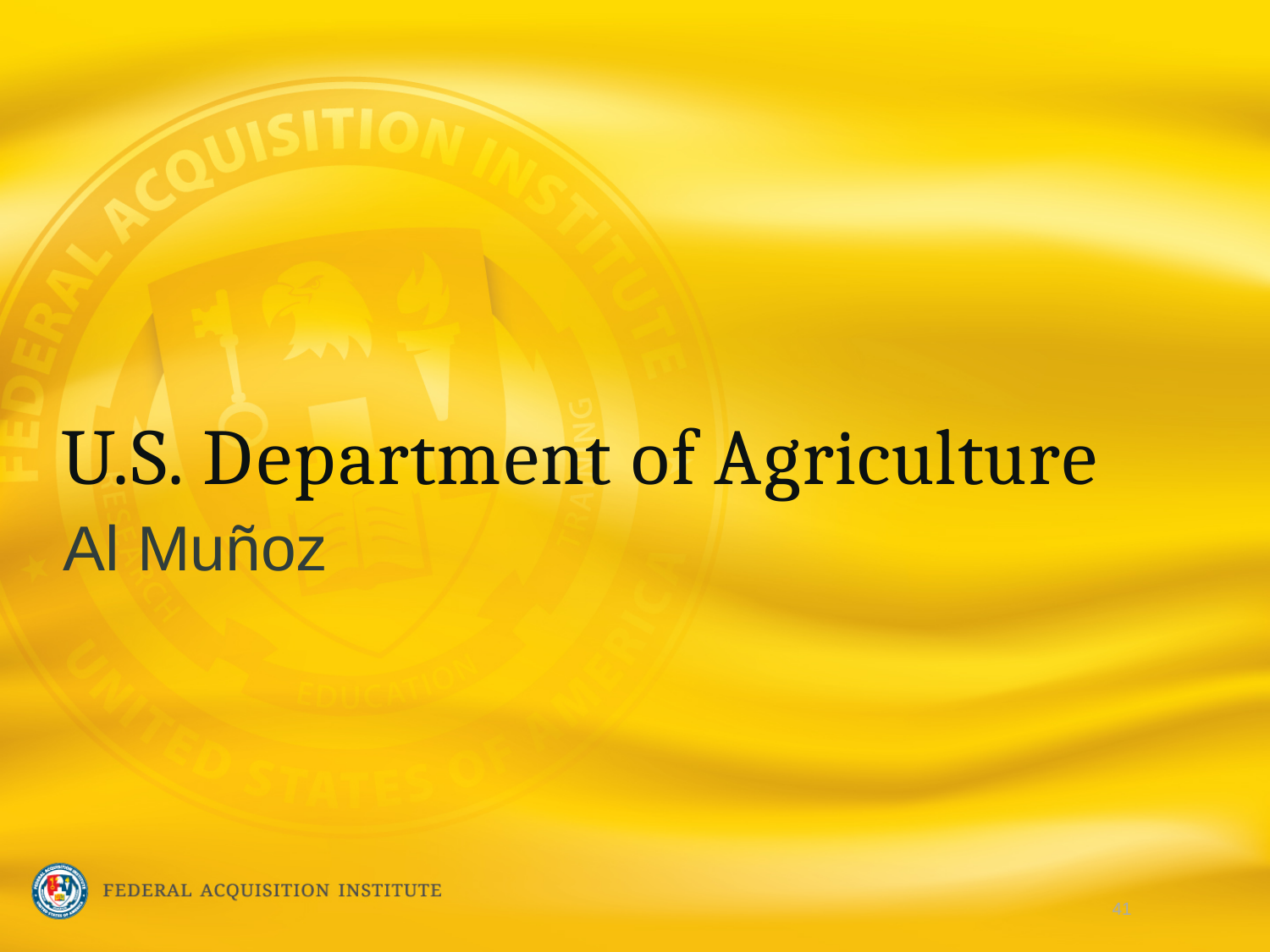

# U.S. Department of Agriculture
Al Muñoz
41